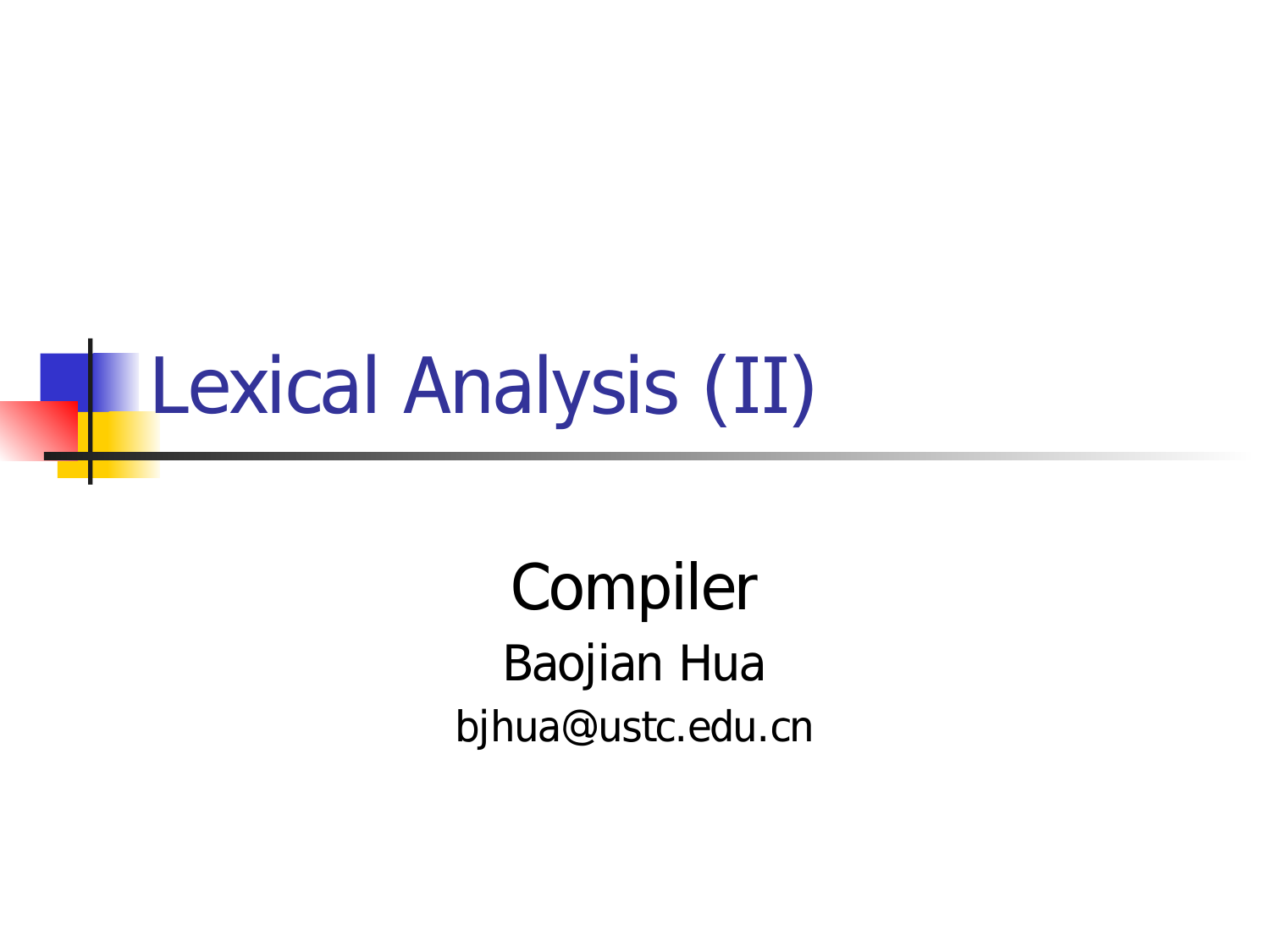

# Lexical Analysis (II)
Compiler
Baojian Hua
bjhua@ustc.edu.cn